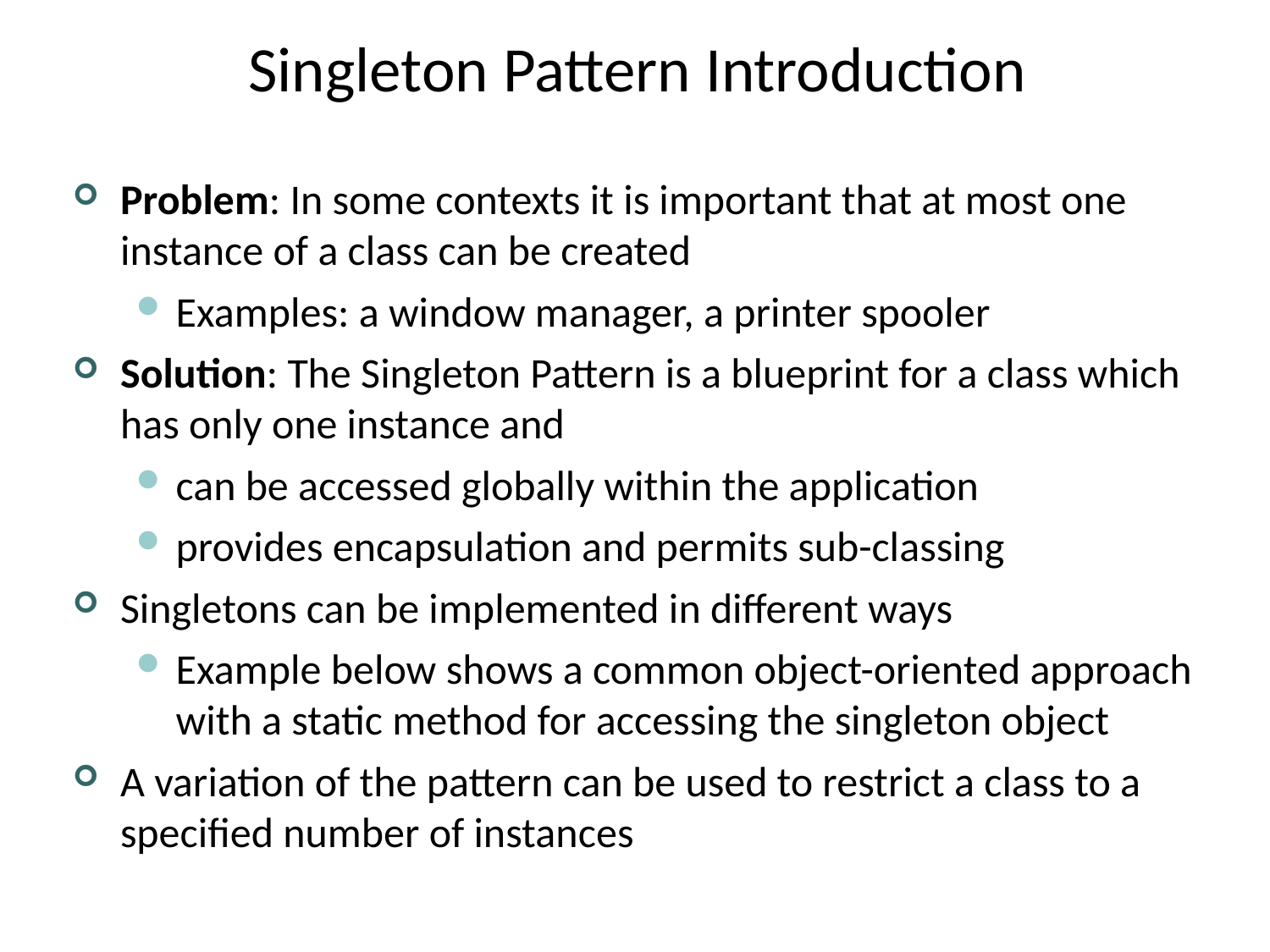

# Singleton Pattern Introduction
Problem: In some contexts it is important that at most one instance of a class can be created
Examples: a window manager, a printer spooler
Solution: The Singleton Pattern is a blueprint for a class which has only one instance and
can be accessed globally within the application
provides encapsulation and permits sub-classing
Singletons can be implemented in different ways
Example below shows a common object-oriented approach with a static method for accessing the singleton object
A variation of the pattern can be used to restrict a class to a specified number of instances